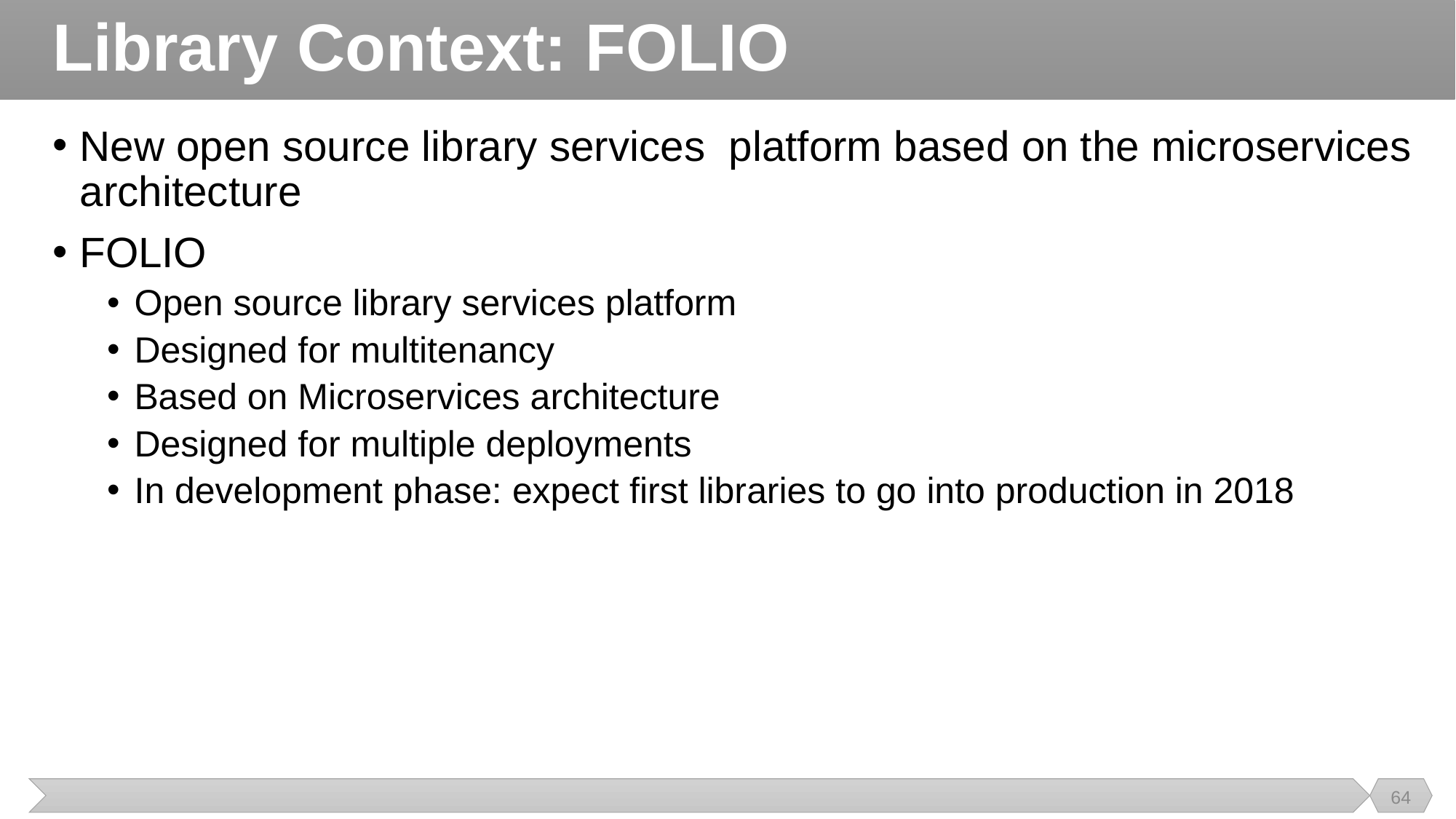

# Library Context: FOLIO
New open source library services  platform based on the microservices architecture
FOLIO
Open source library services platform
Designed for multitenancy
Based on Microservices architecture
Designed for multiple deployments
In development phase: expect first libraries to go into production in 2018

64